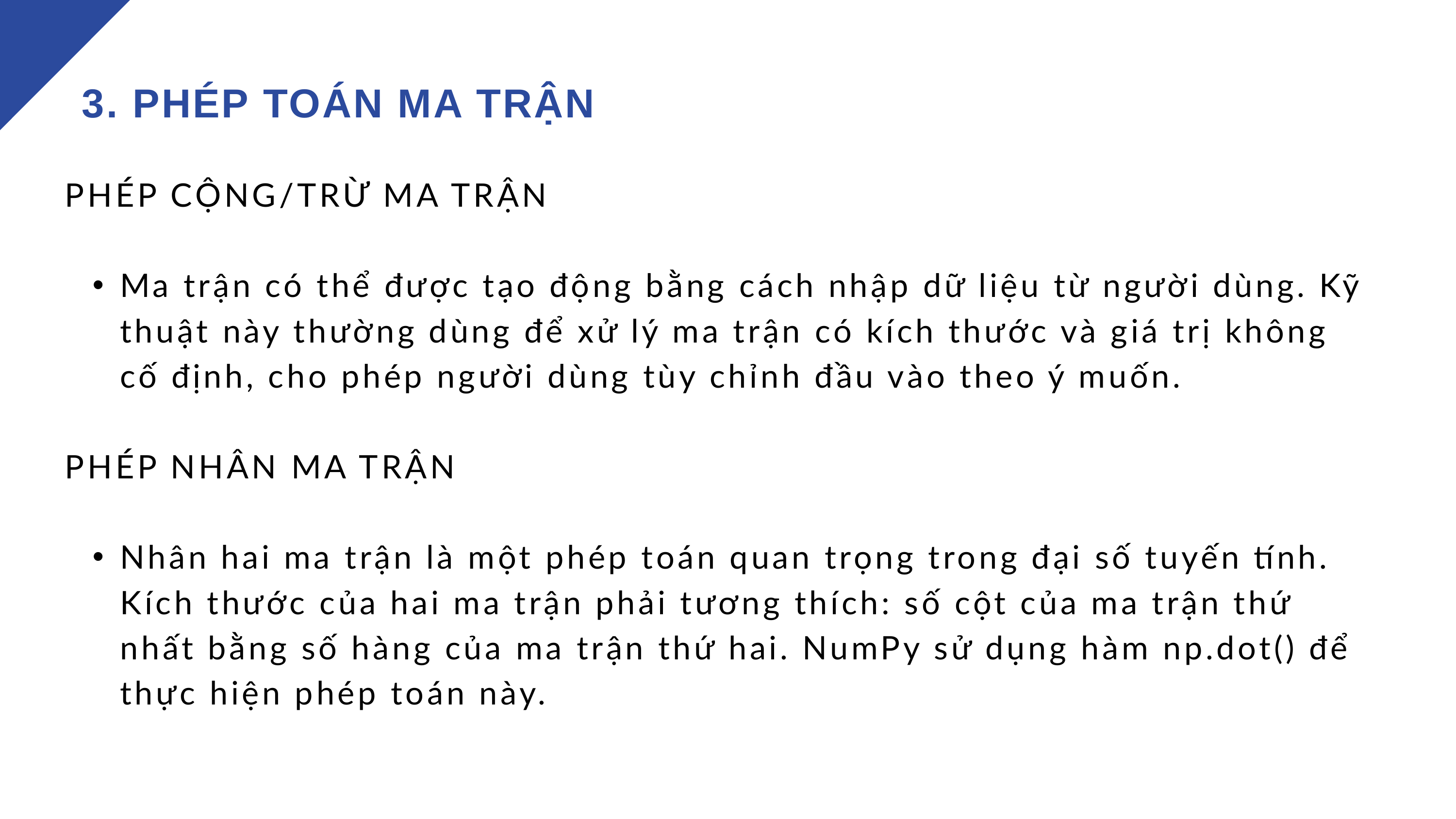

3. PHÉP TOÁN MA TRẬN
PHÉP CỘNG/TRỪ MA TRẬN

Ma trận có thể được tạo động bằng cách nhập dữ liệu từ người dùng. Kỹ thuật này thường dùng để xử lý ma trận có kích thước và giá trị không cố định, cho phép người dùng tùy chỉnh đầu vào theo ý muốn.

PHÉP NHÂN MA TRẬN

Nhân hai ma trận là một phép toán quan trọng trong đại số tuyến tính. Kích thước của hai ma trận phải tương thích: số cột của ma trận thứ nhất bằng số hàng của ma trận thứ hai. NumPy sử dụng hàm np.dot() để thực hiện phép toán này.